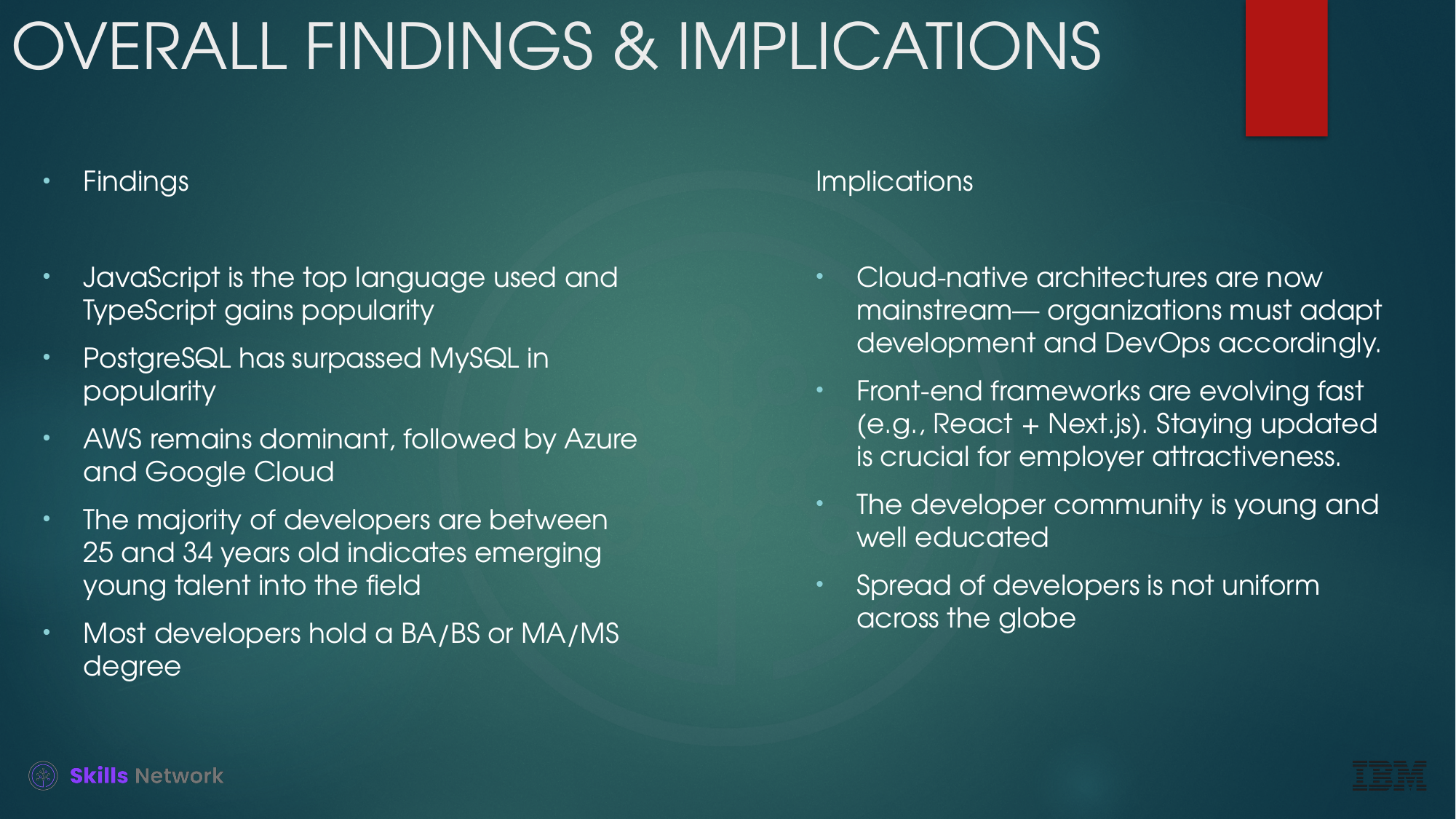

# OVERALL FINDINGS & IMPLICATIONS
Findings

JavaScript is the top language used and TypeScript gains popularity
PostgreSQL has surpassed MySQL in popularity
AWS remains dominant, followed by Azure and Google Cloud
The majority of developers are between 25 and 34 years old indicates emerging young talent into the field
Most developers hold a BA/BS or MA/MS degree
Implications

Cloud-native architectures are now mainstream— organizations must adapt development and DevOps accordingly.
Front-end frameworks are evolving fast (e.g., React + Next.js). Staying updated is crucial for employer attractiveness.
The developer community is young and well educated
Spread of developers is not uniform across the globe